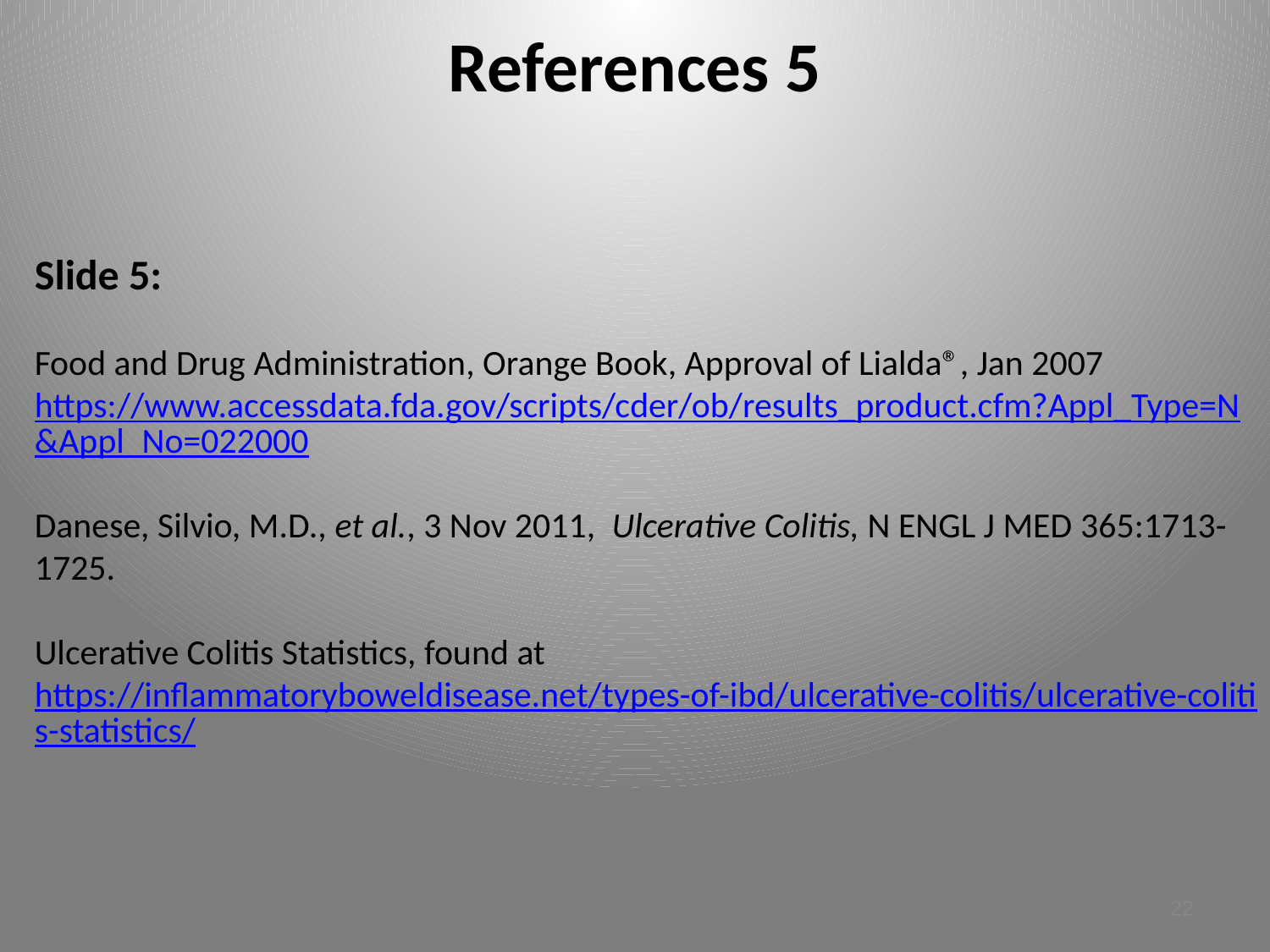

# References 5

Slide 5:

Food and Drug Administration, Orange Book, Approval of Lialda®, Jan 2007 https://www.accessdata.fda.gov/scripts/cder/ob/results_product.cfm?Appl_Type=N&Appl_No=022000

Danese, Silvio, M.D., et al., 3 Nov 2011,  Ulcerative Colitis, N Engl J Med 365:1713-1725.

Ulcerative Colitis Statistics, found at  https://inflammatoryboweldisease.net/types-of-ibd/ulcerative-colitis/ulcerative-colitis-statistics/

22